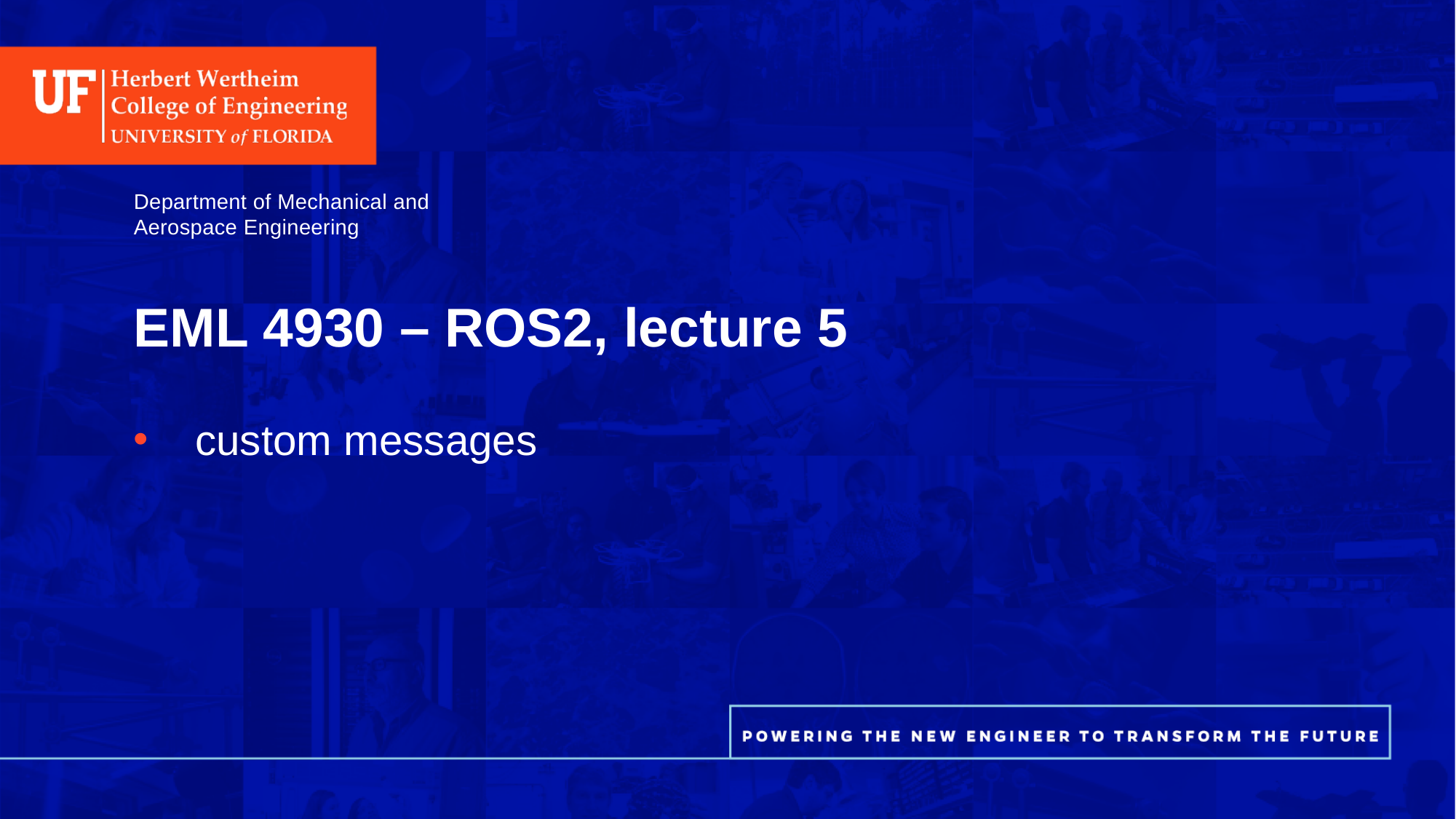

Department of Mechanical and Aerospace Engineering
EML 4930 – ROS2, lecture 5
custom messages